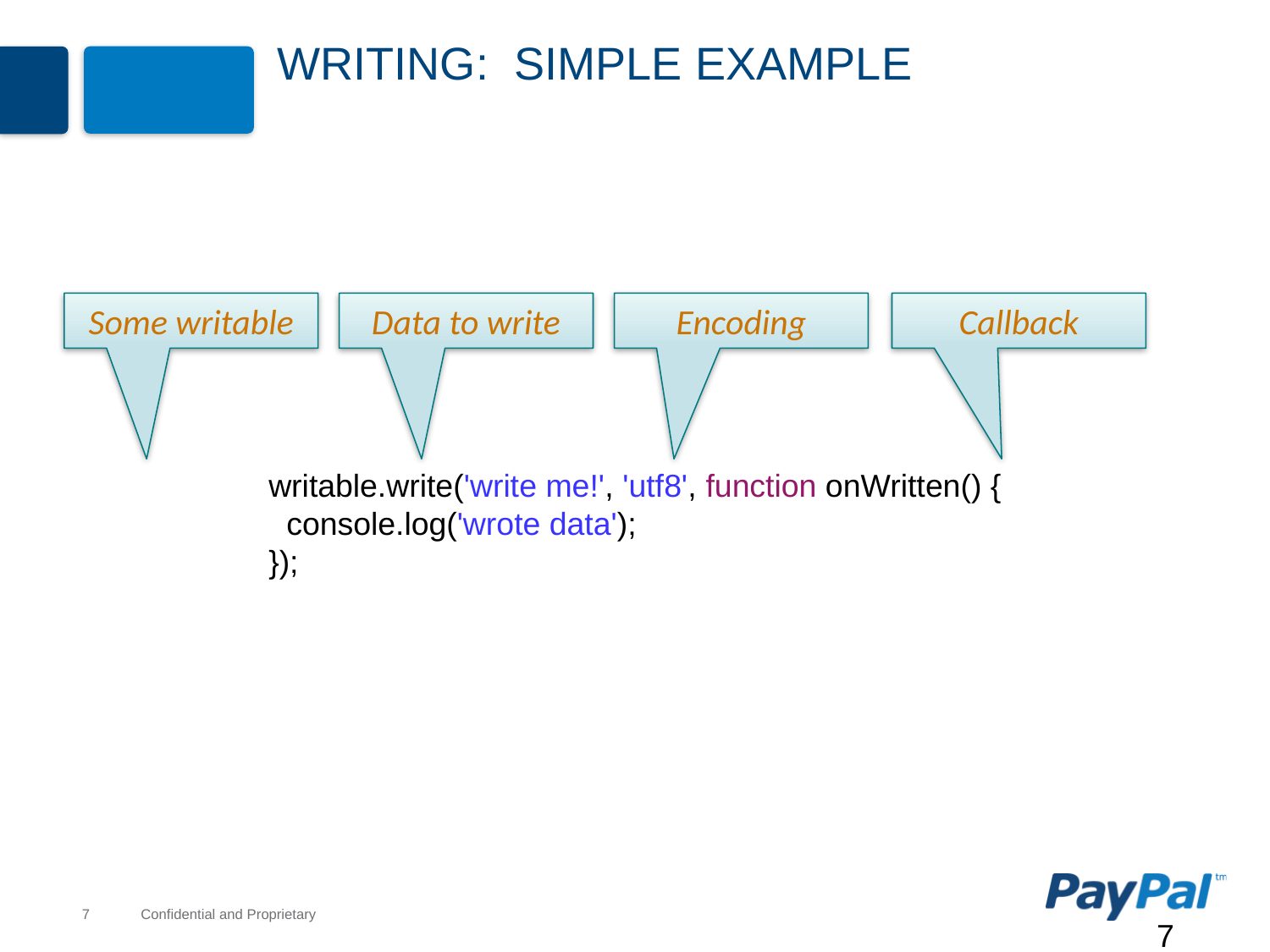

# Writing:  Simple Example
Some writable
Data to write
Encoding
Callback
writable.write('write me!', 'utf8', function onWritten() {
  console.log('wrote data');
});
7